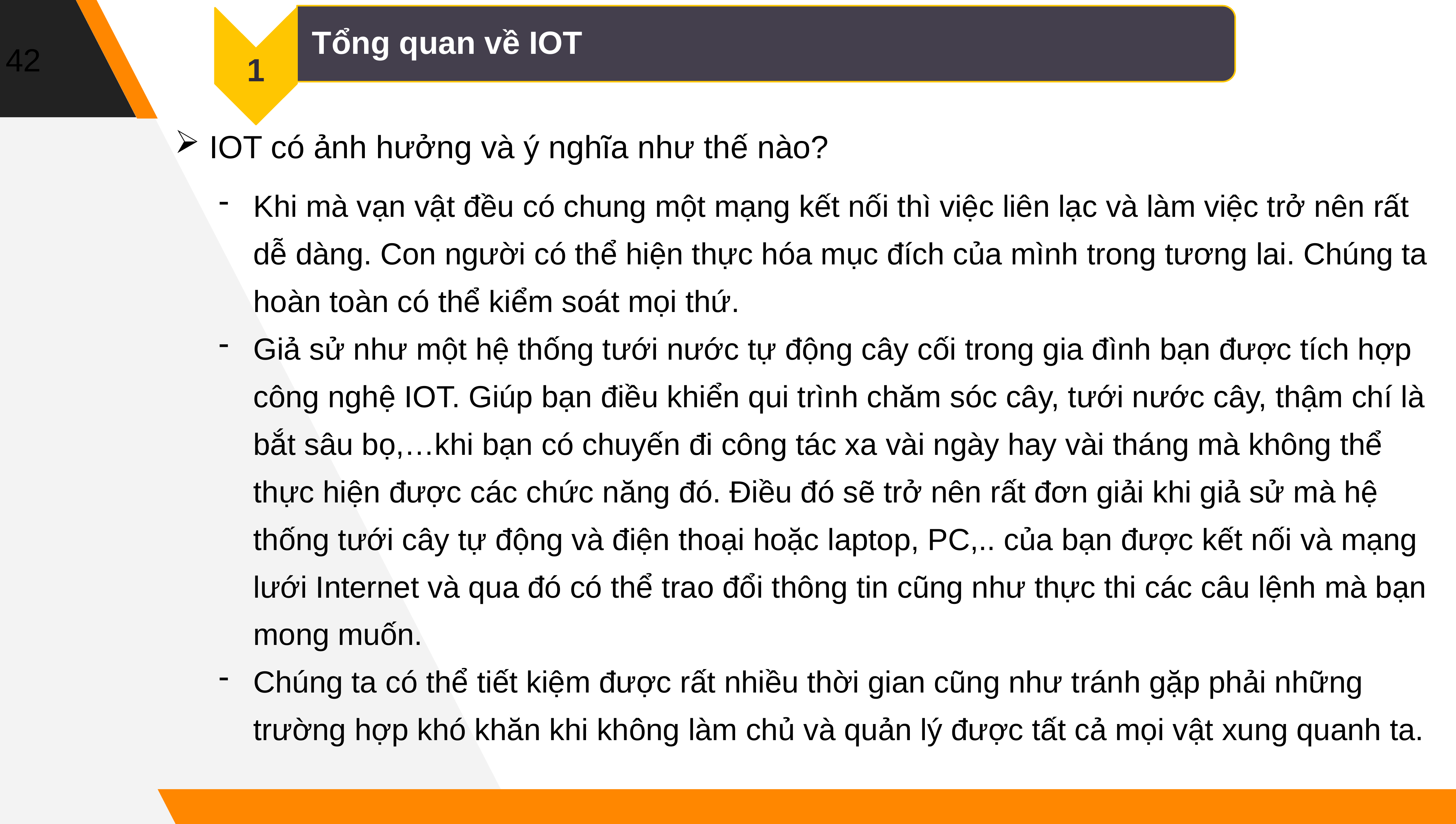

42
Tổng quan về IOT
1
IOT có ảnh hưởng và ý nghĩa như thế nào?
Khi mà vạn vật đều có chung một mạng kết nối thì việc liên lạc và làm việc trở nên rất dễ dàng. Con người có thể hiện thực hóa mục đích của mình trong tương lai. Chúng ta hoàn toàn có thể kiểm soát mọi thứ.
Giả sử như một hệ thống tưới nước tự động cây cối trong gia đình bạn được tích hợp công nghệ IOT. Giúp bạn điều khiển qui trình chăm sóc cây, tưới nước cây, thậm chí là bắt sâu bọ,…khi bạn có chuyến đi công tác xa vài ngày hay vài tháng mà không thể thực hiện được các chức năng đó. Điều đó sẽ trở nên rất đơn giải khi giả sử mà hệ thống tưới cây tự động và điện thoại hoặc laptop, PC,.. của bạn được kết nối và mạng lưới Internet và qua đó có thể trao đổi thông tin cũng như thực thi các câu lệnh mà bạn mong muốn.
Chúng ta có thể tiết kiệm được rất nhiều thời gian cũng như tránh gặp phải những trường hợp khó khăn khi không làm chủ và quản lý được tất cả mọi vật xung quanh ta.